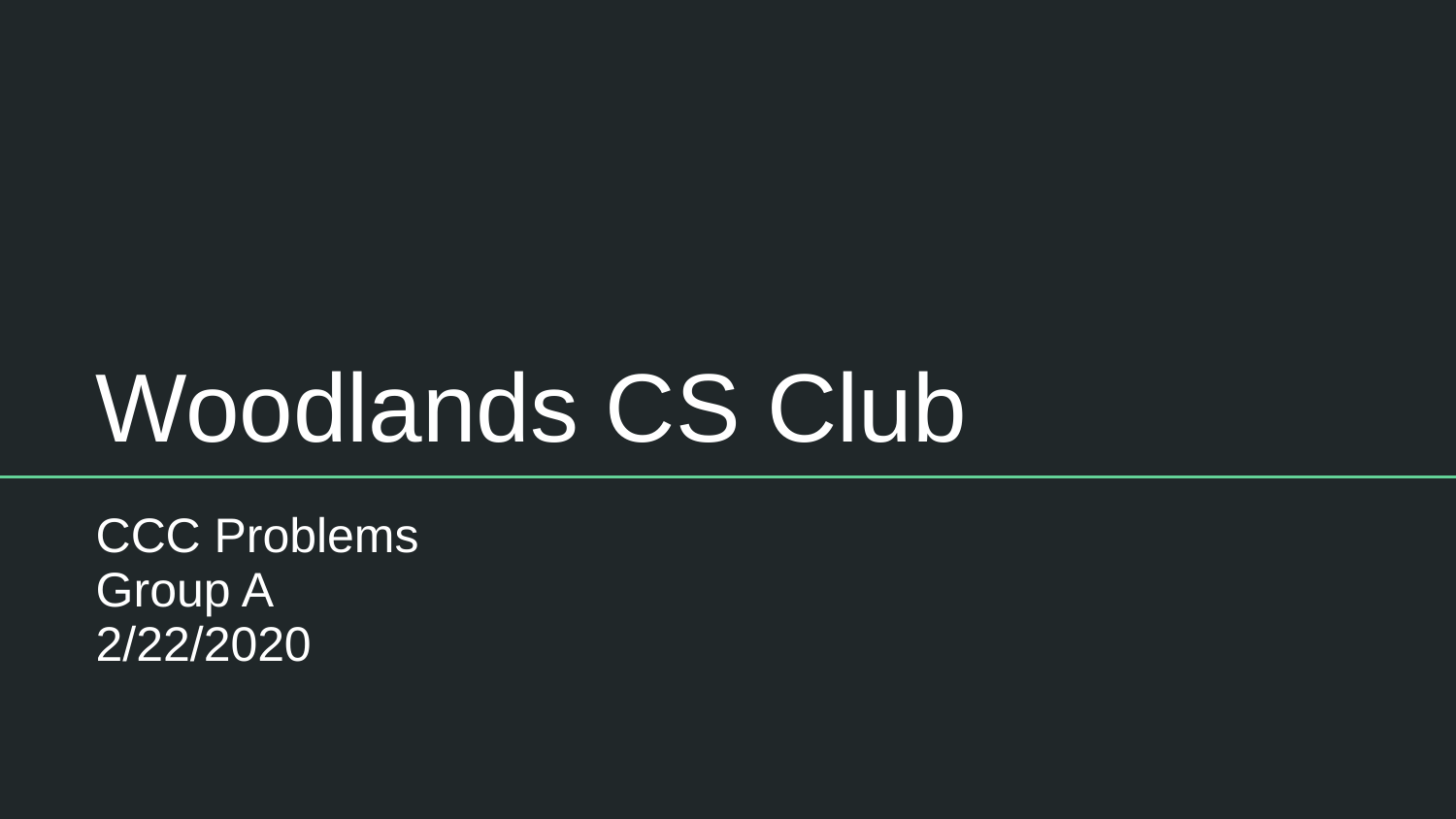

# Woodlands CS Club
CCC Problems
Group A
2/22/2020